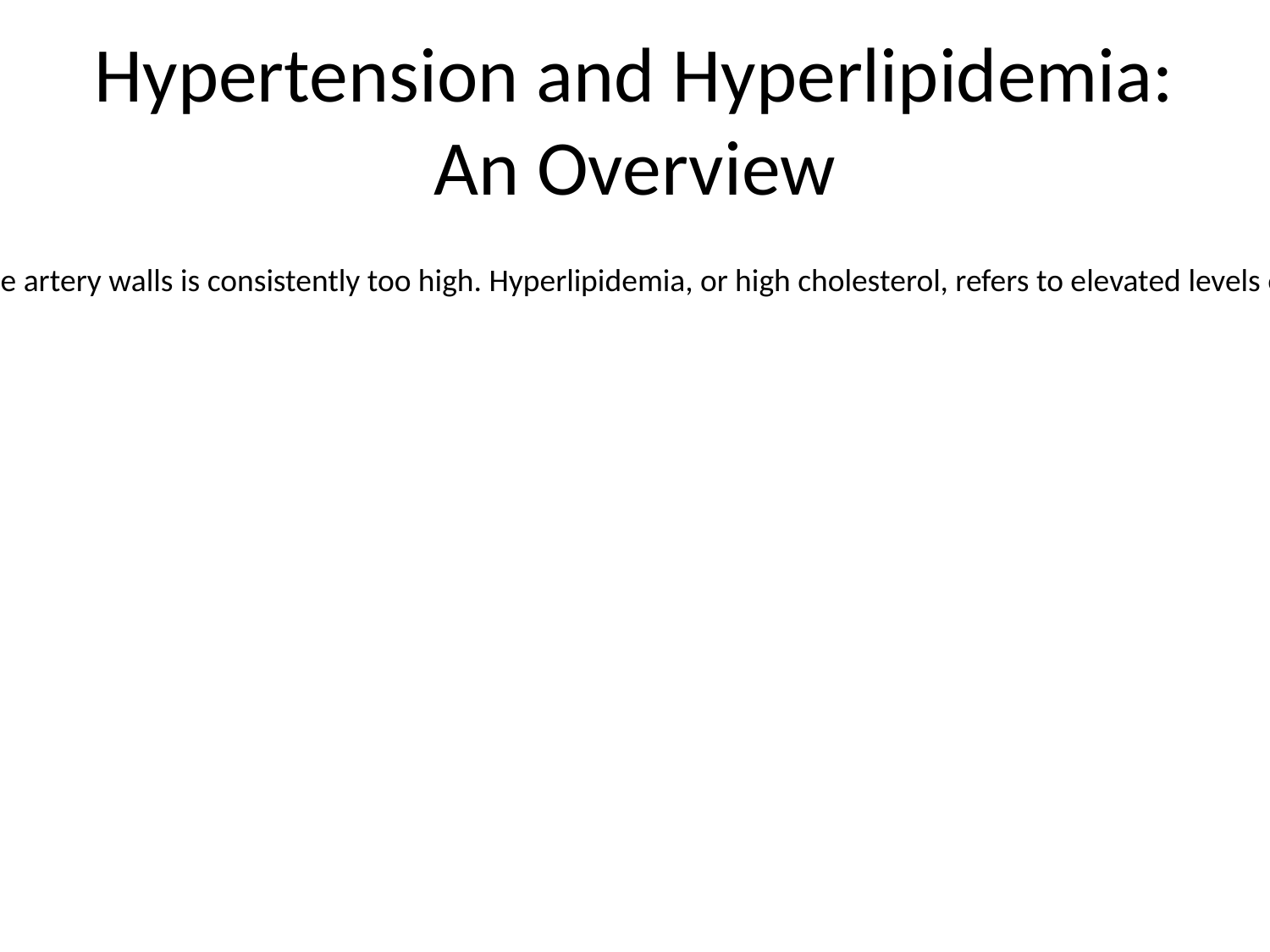

# Hypertension and Hyperlipidemia: An Overview

- Hypertension, also known as high blood pressure, is a condition where the force of blood against the artery walls is consistently too high. Hyperlipidemia, or high cholesterol, refers to elevated levels of lipids (fats) in the blood, particularly LDL (bad) cholesterol.